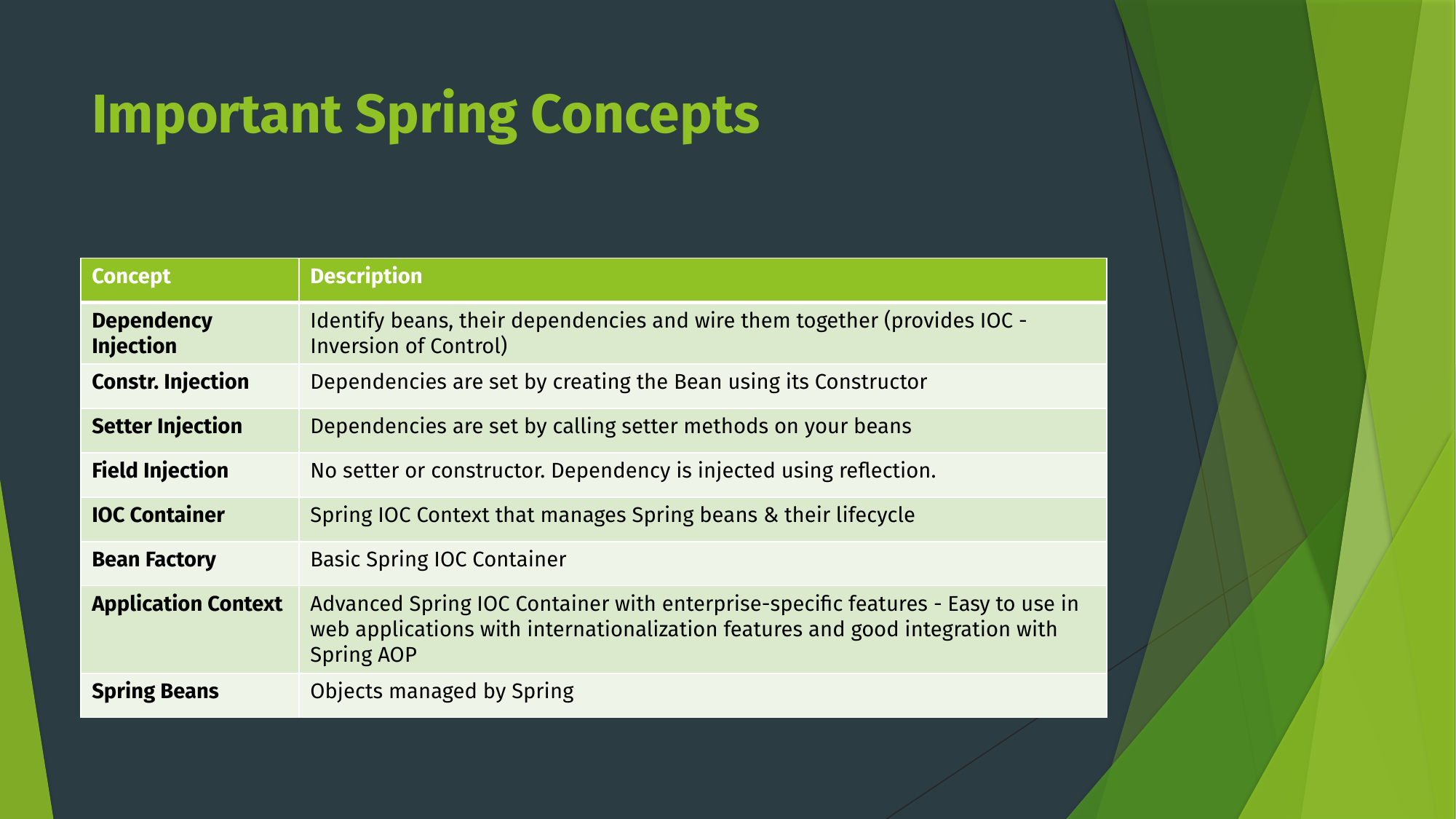

# Important Spring Concepts
| Concept | Description |
| --- | --- |
| Dependency Injection | Identify beans, their dependencies and wire them together (provides IOC - Inversion of Control) |
| Constr. Injection | Dependencies are set by creating the Bean using its Constructor |
| Setter Injection | Dependencies are set by calling setter methods on your beans |
| Field Injection | No setter or constructor. Dependency is injected using reflection. |
| IOC Container | Spring IOC Context that manages Spring beans & their lifecycle |
| Bean Factory | Basic Spring IOC Container |
| Application Context | Advanced Spring IOC Container with enterprise-specific features - Easy to use in web applications with internationalization features and good integration with Spring AOP |
| Spring Beans | Objects managed by Spring |